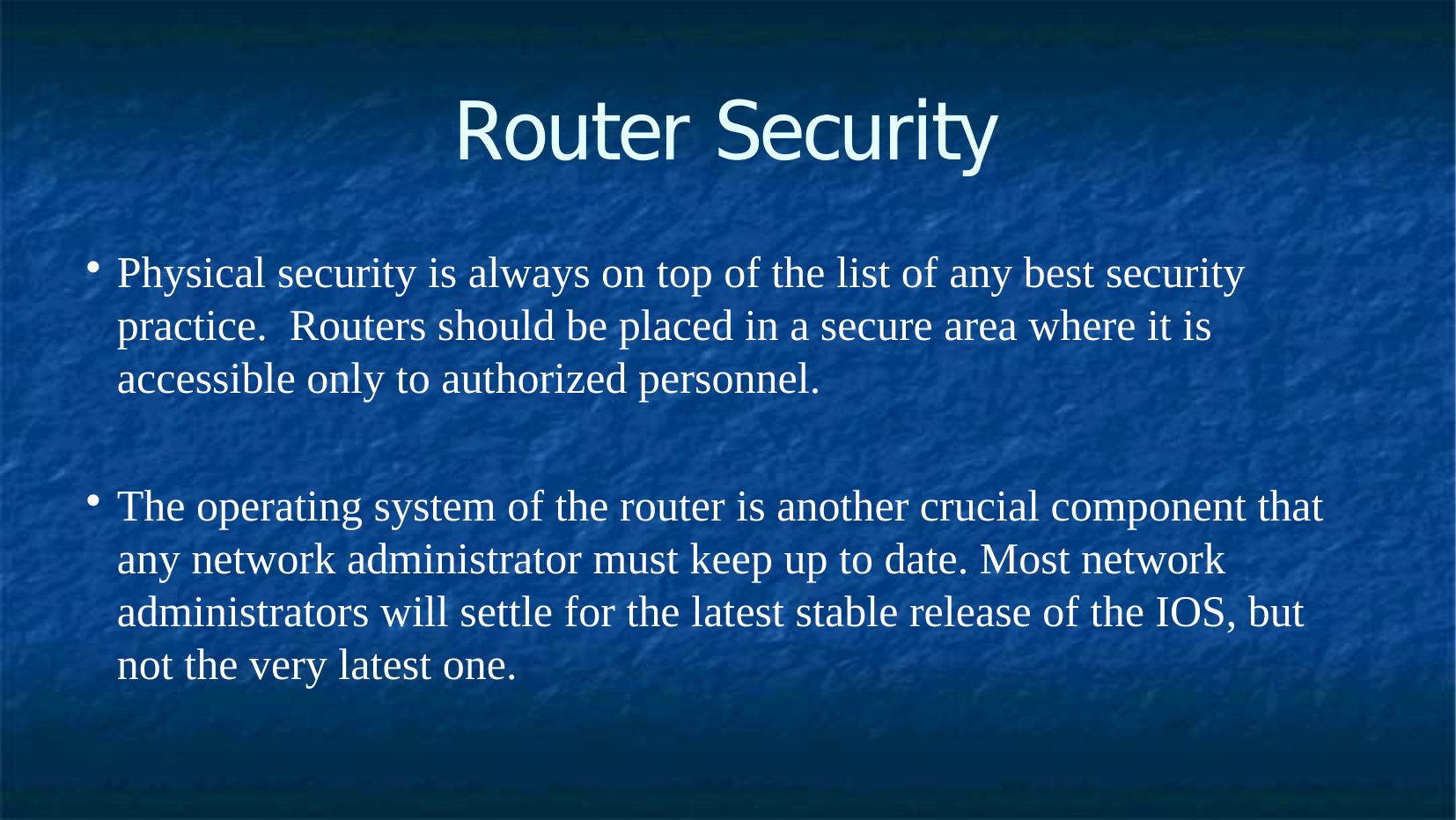

Router Security
Physical security is always on top of the list of any best security practice.  Routers should be placed in a secure area where it is accessible only to authorized personnel.

The operating system of the router is another crucial component that any network administrator must keep up to date. Most network administrators will settle for the latest stable release of the IOS, but not the very latest one.